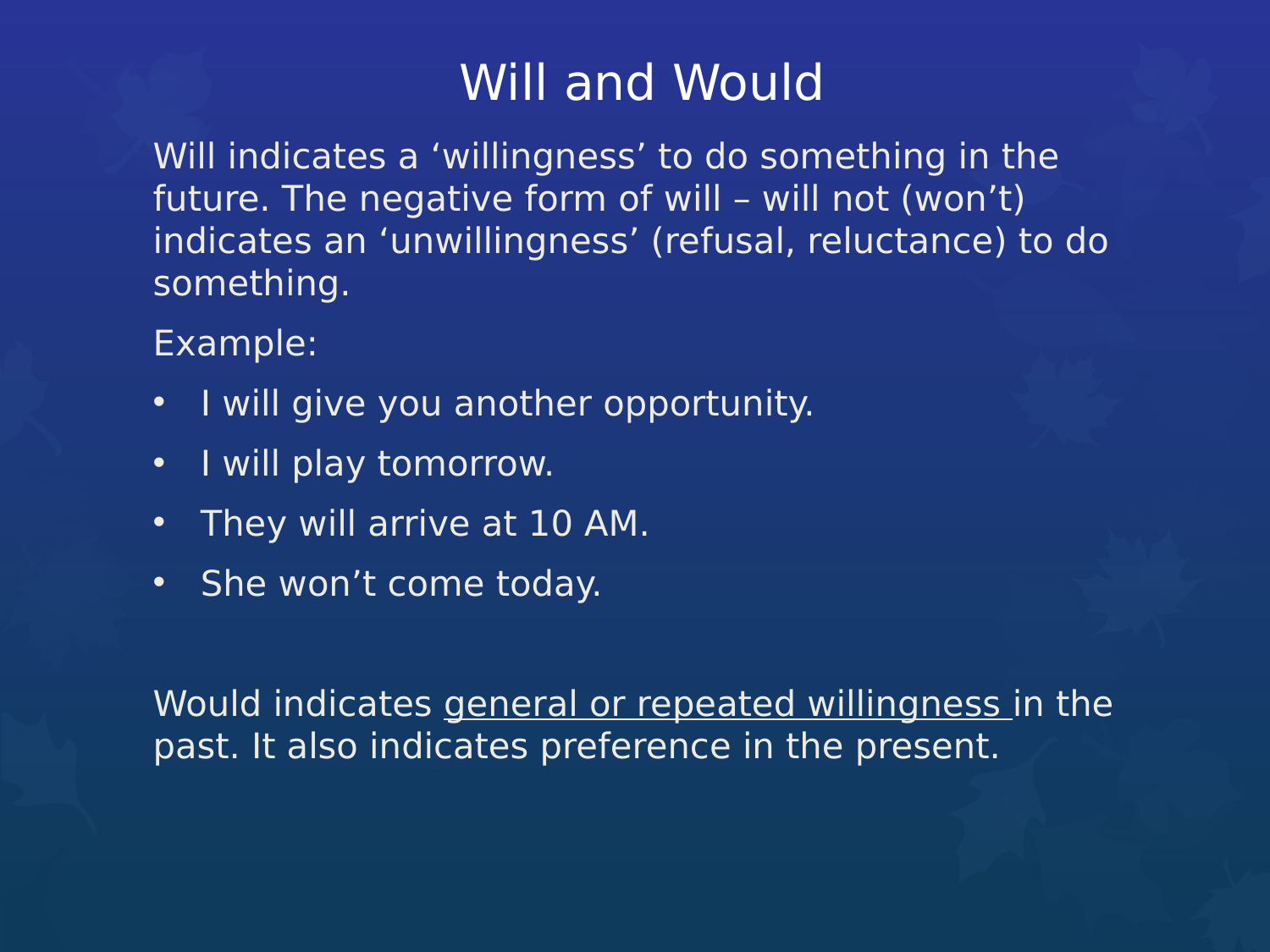

# Will and Would
Will indicates a ‘willingness’ to do something in the future. The negative form of will – will not (won’t) indicates an ‘unwillingness’ (refusal, reluctance) to do something.
Example:
I will give you another opportunity.
I will play tomorrow.
They will arrive at 10 AM.
She won’t come today.

Would indicates general or repeated willingness in the past. It also indicates preference in the present.